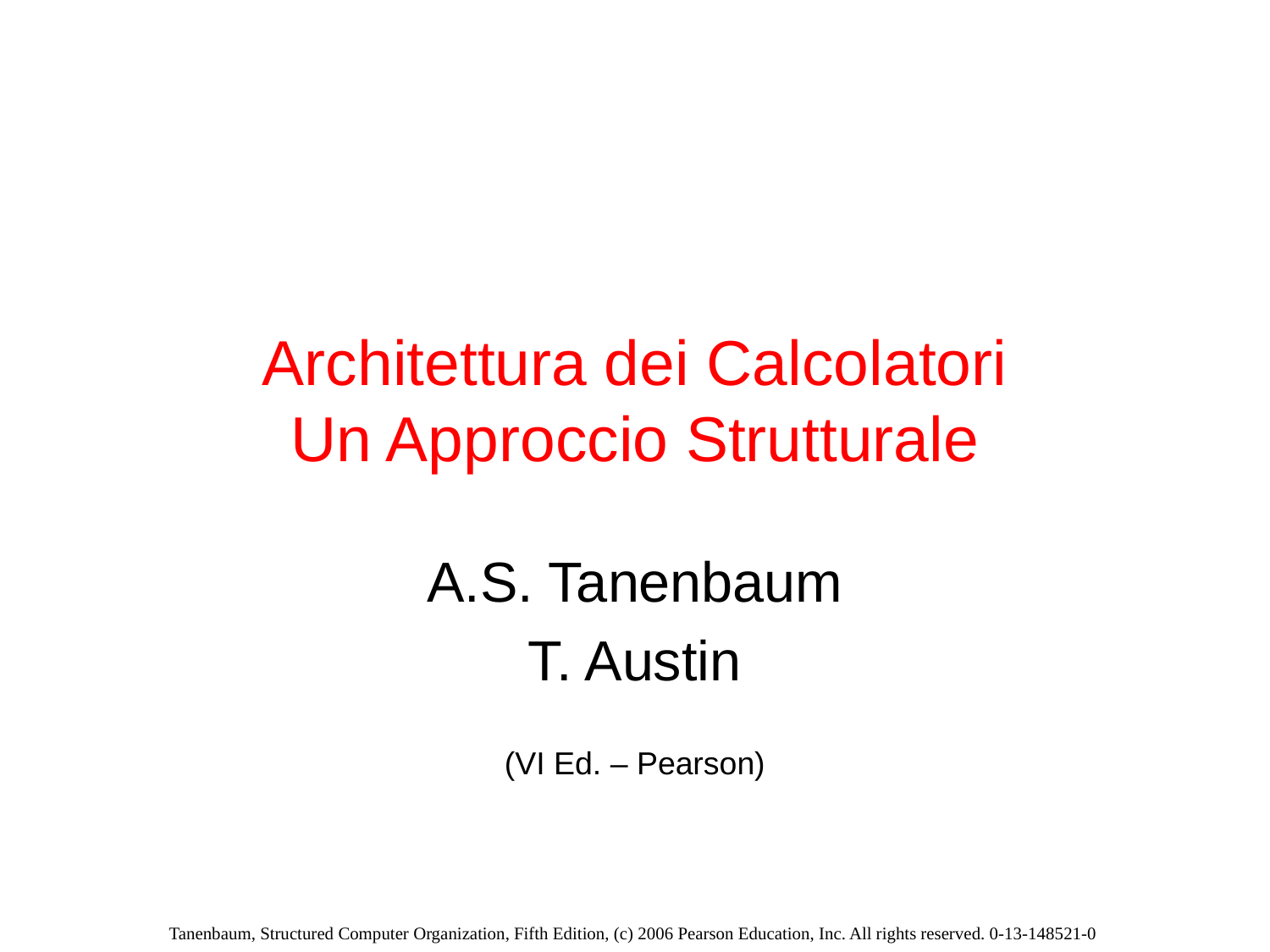

# Architettura dei Calcolatori Un Approccio Strutturale
A.S. Tanenbaum
T. Austin

(VI Ed. – Pearson)
Tanenbaum, Structured Computer Organization, Fifth Edition, (c) 2006 Pearson Education, Inc. All rights reserved. 0-13-148521-0